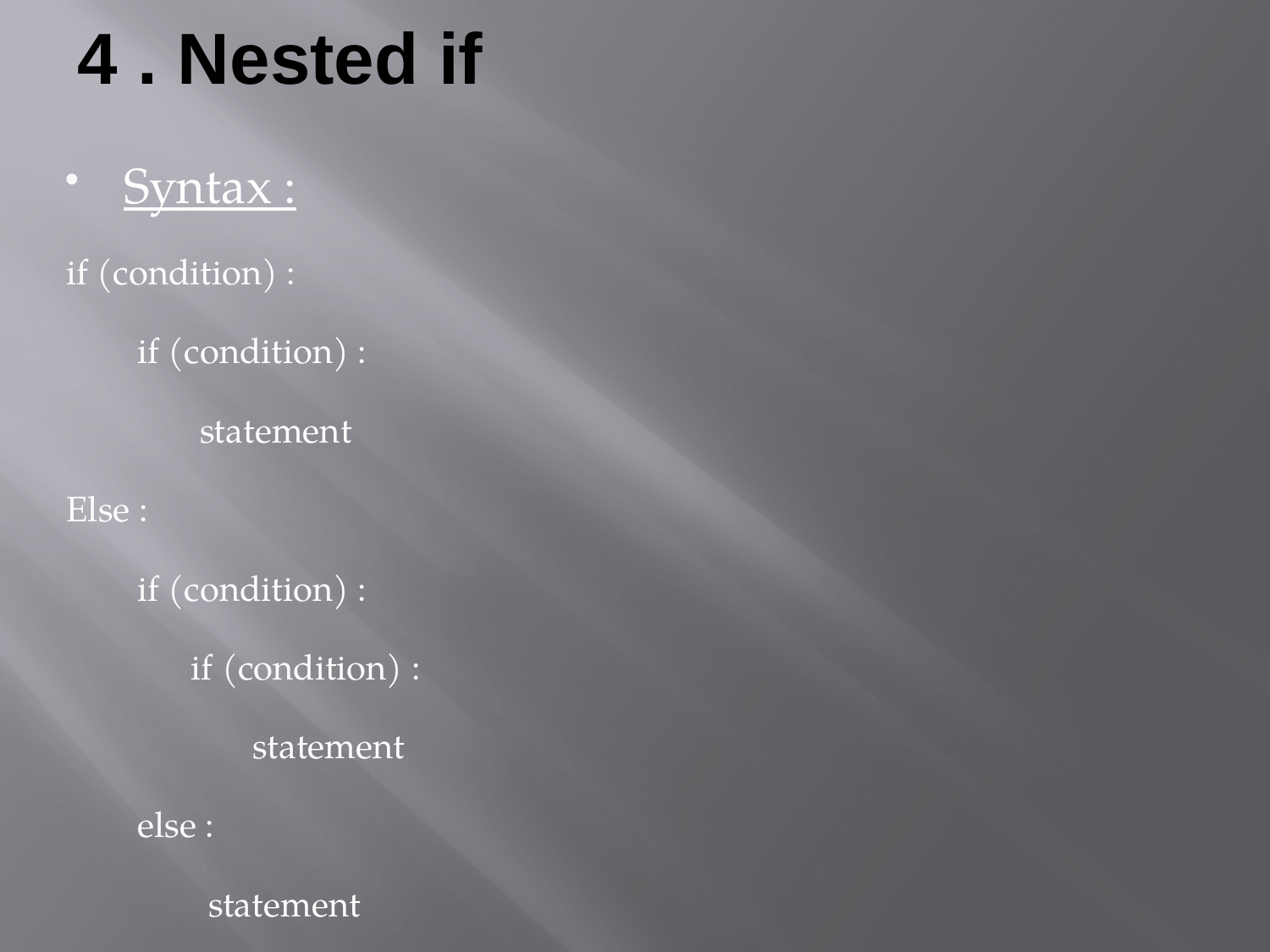

# 4 . Nested if
Syntax :
if (condition) :
        if (condition) :
               statement
Else :
        if (condition) :
              if (condition) :
                     statement
        else :
                statement